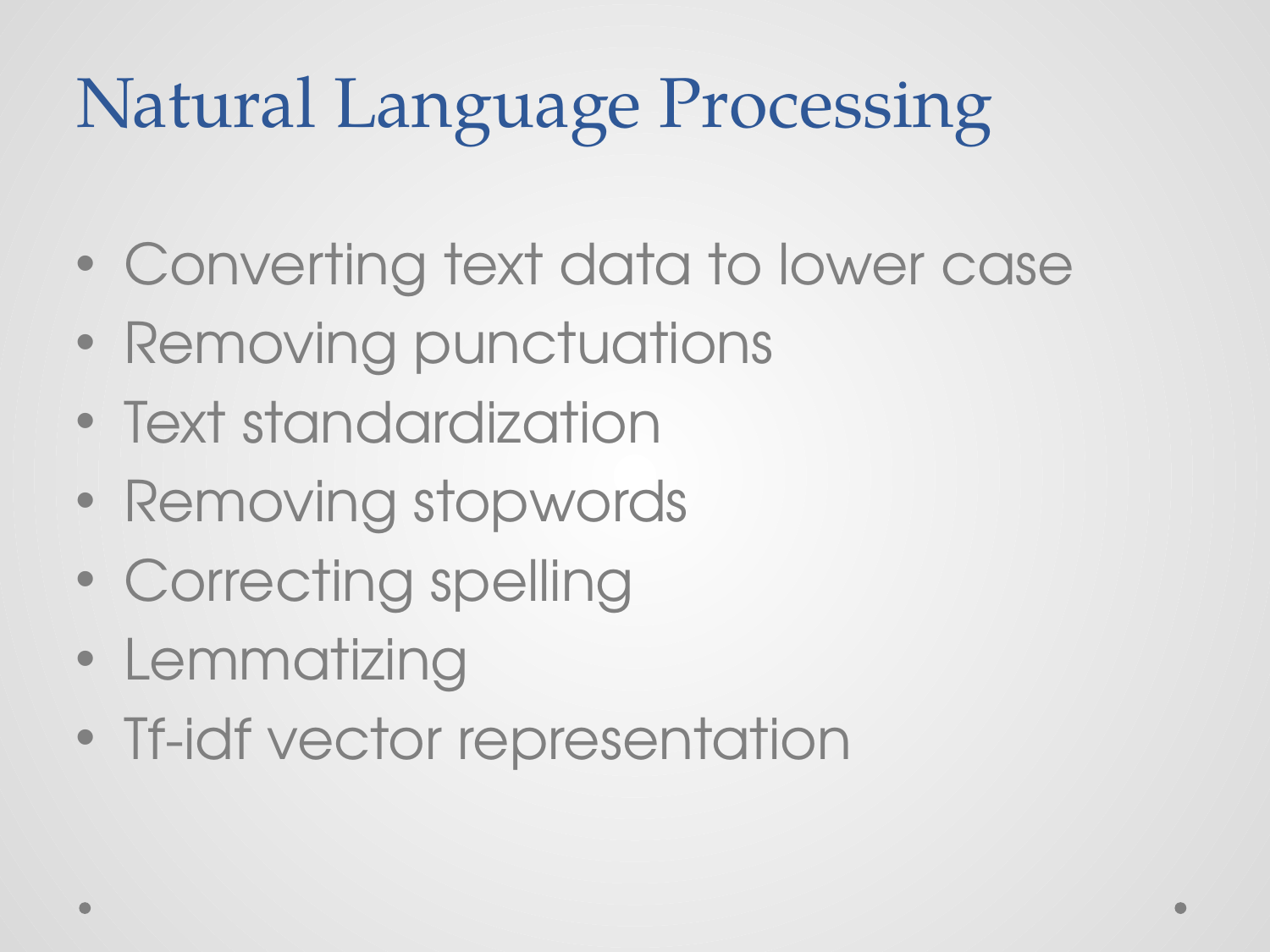

# Natural Language Processing
Converting text data to lower case
Removing punctuations
Text standardization
Removing stopwords
Correcting spelling
Lemmatizing
Tf-idf vector representation